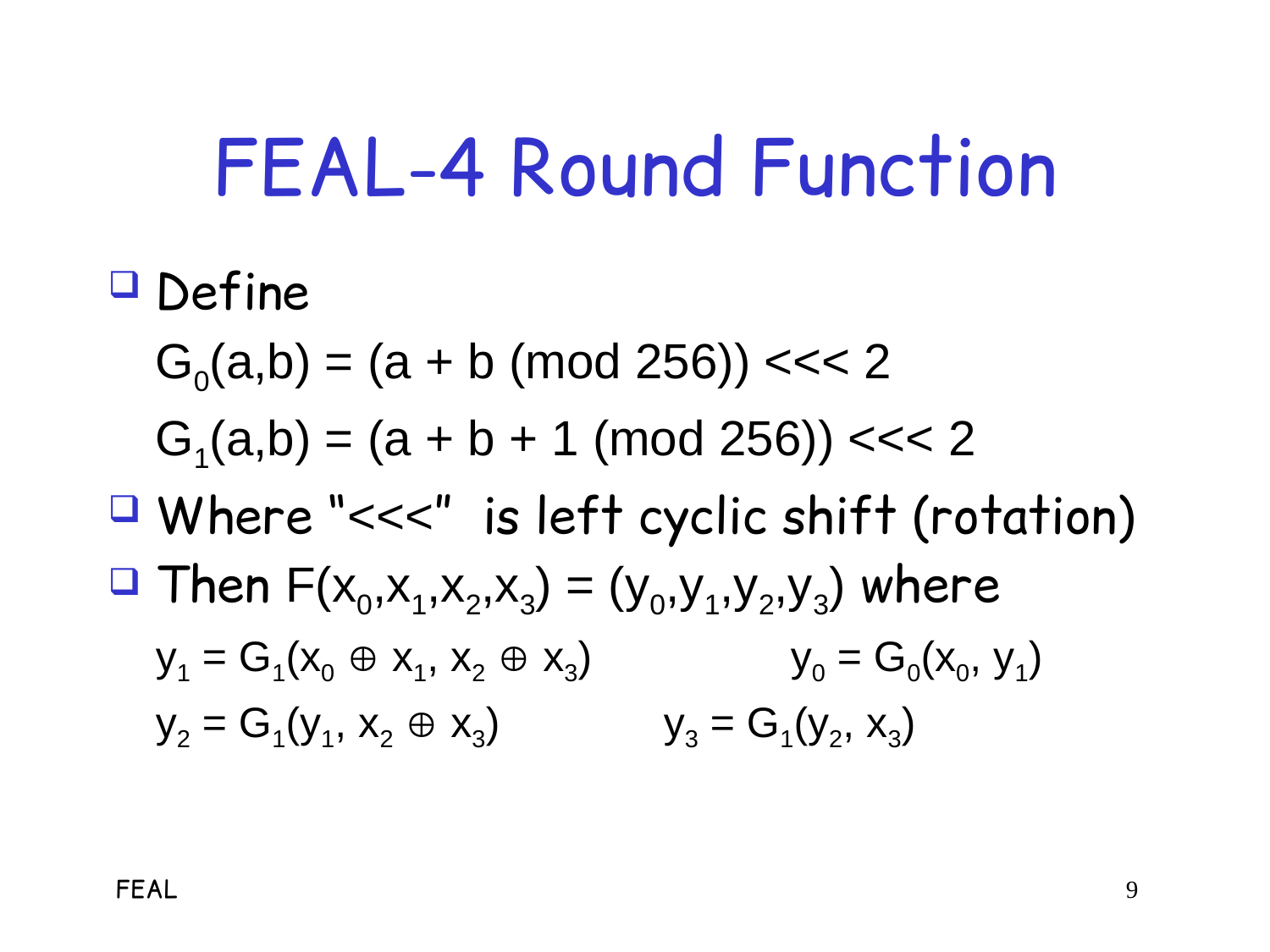

# FEAL-4 Round Function
Define
	G0(a,b) = (a + b (mod 256)) <<< 2
	G1(a,b) = (a + b + 1 (mod 256)) <<< 2
Where “<<<”  is left cyclic shift (rotation)
Then F(x0,x1,x2,x3) = (y0,y1,y2,y3) where
	y1 = G1(x0 ⊕ x1, x2 ⊕ x3) 		y0 = G0(x0, y1)
	y2 = G1(y1, x2 ⊕ x3) 		y3 = G1(y2, x3)
 FEAL                                                                                                                                9